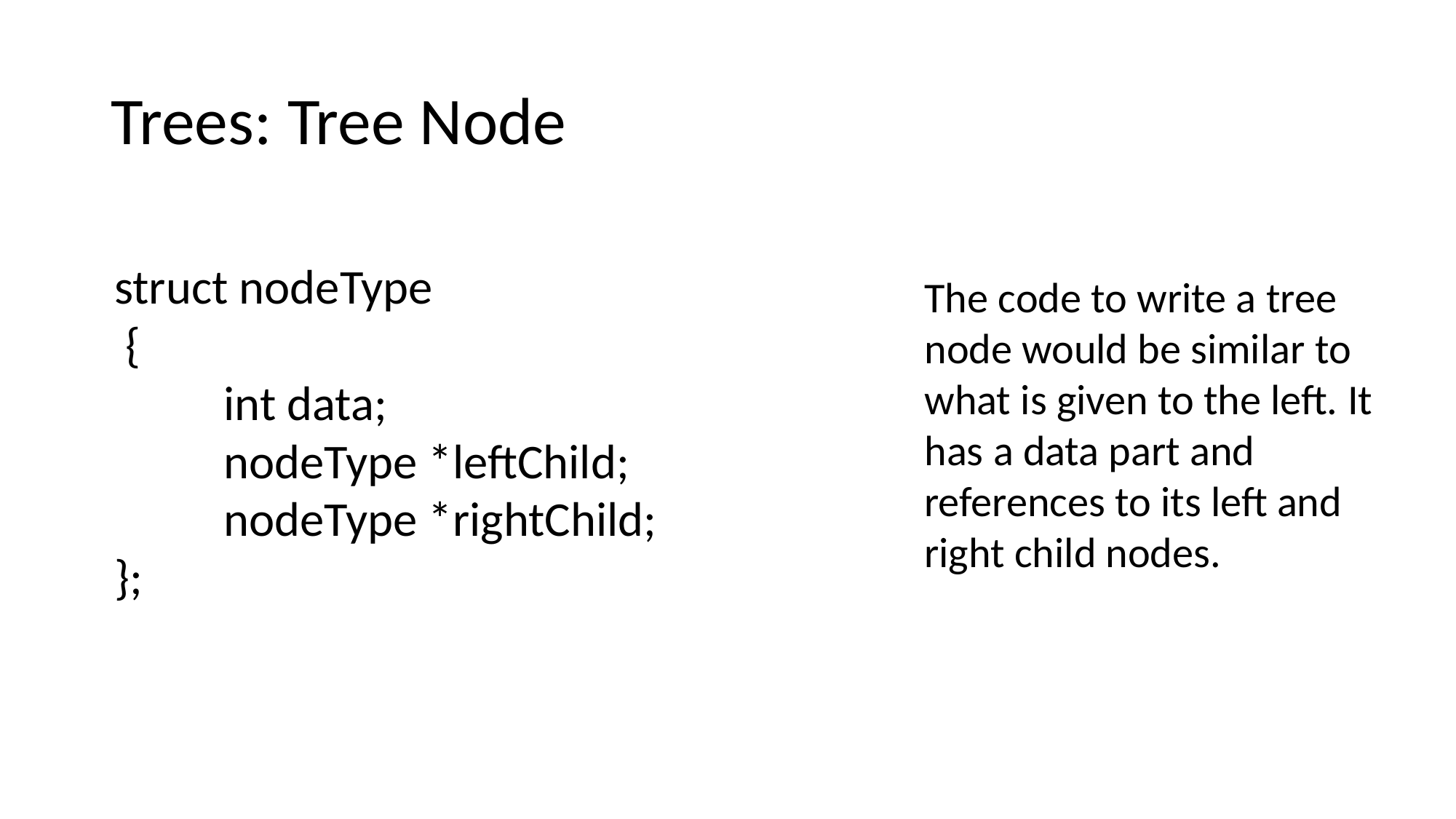

# Trees: Tree Node
struct nodeType
 {
          int data;
          nodeType *leftChild;
          nodeType *rightChild;
};
The code to write a tree node would be similar to what is given to the left. It has a data part and references to its left and right child nodes.